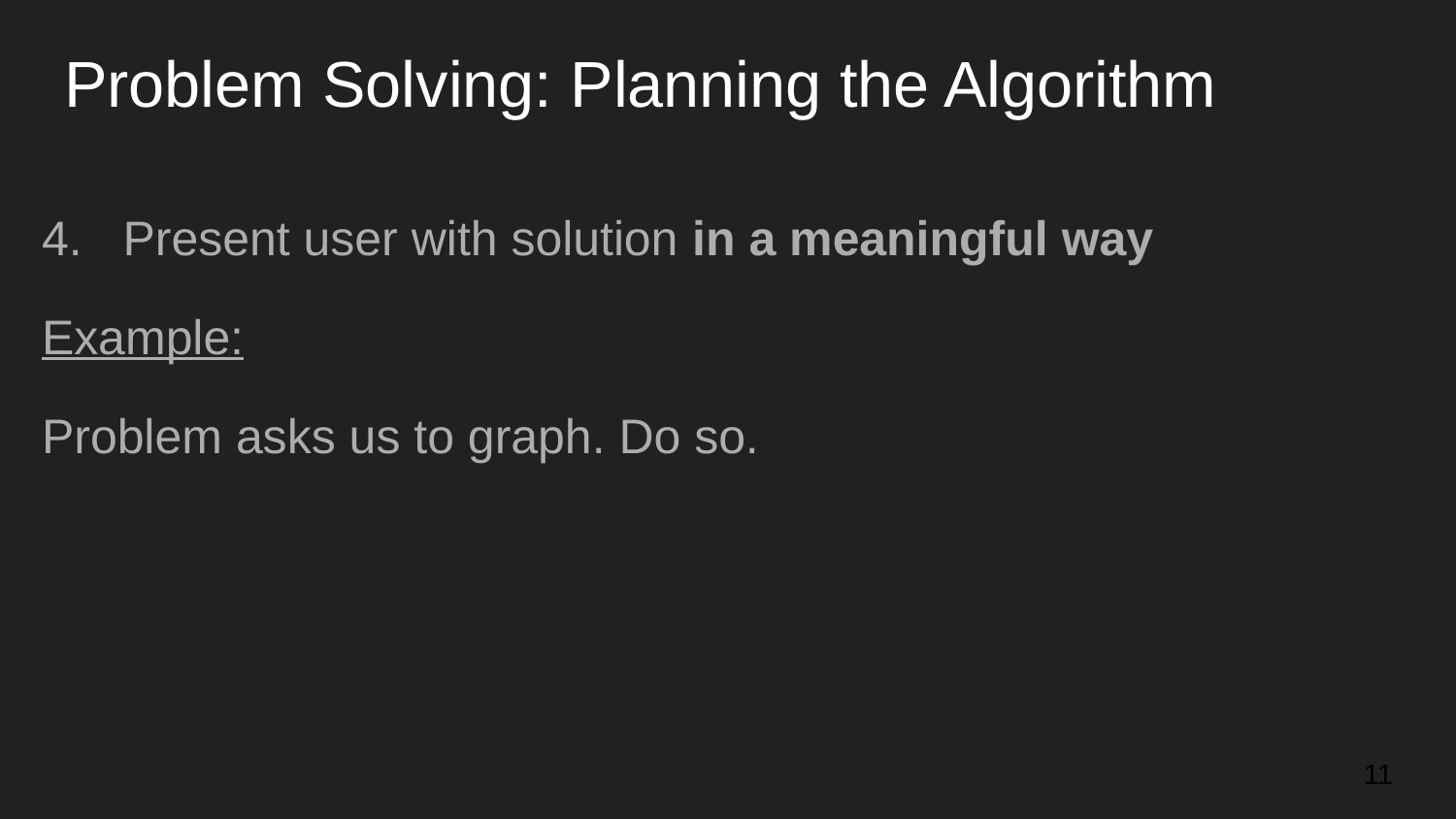

# Problem Solving: Planning the Algorithm
4.   Present user with solution in a meaningful way
Example:
Problem asks us to graph. Do so.
11